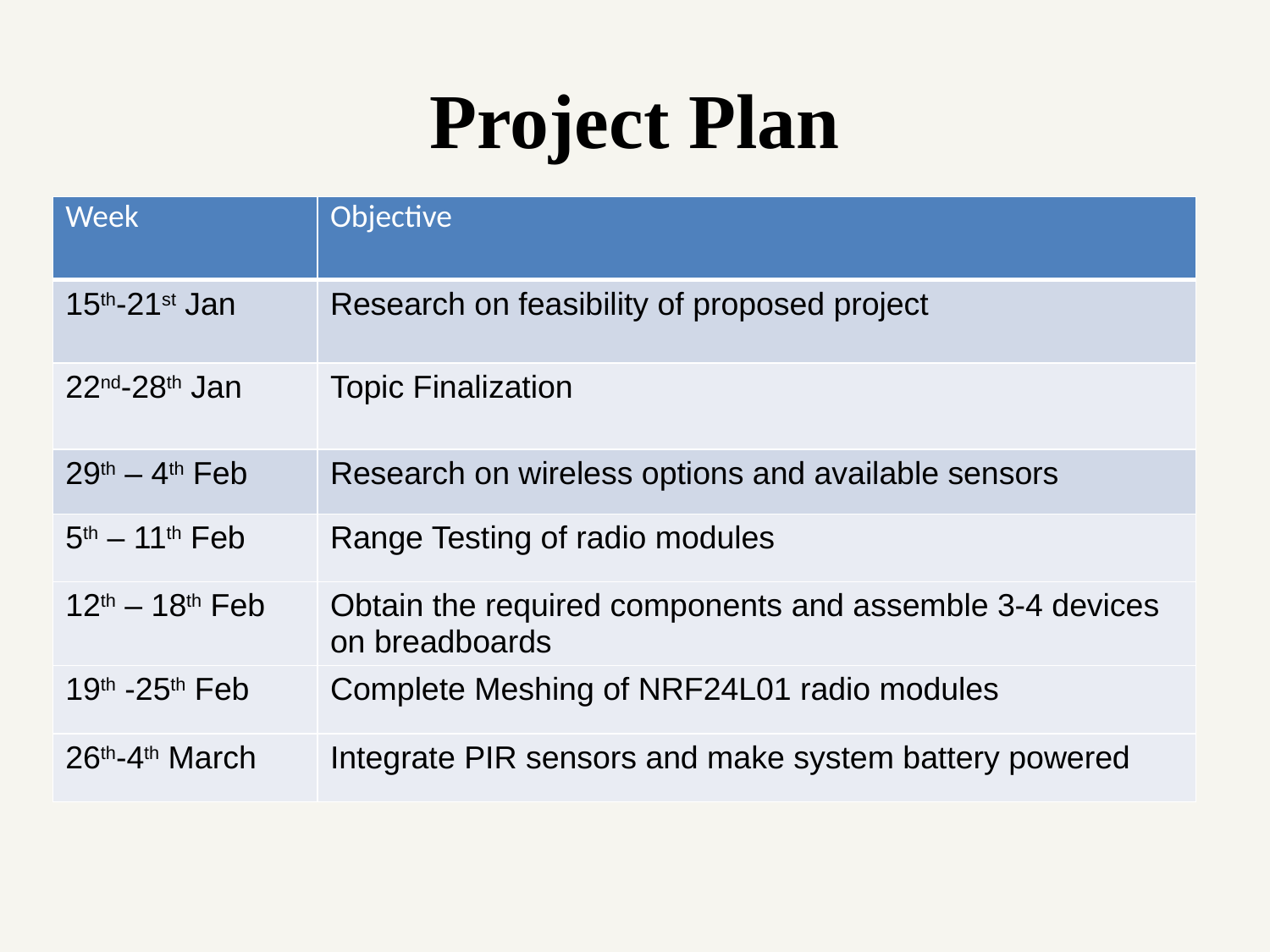

Project Plan
| Week | Objective |
| --- | --- |
| 15th-21st Jan | Research on feasibility of proposed project |
| 22nd-28th Jan | Topic Finalization |
| 29th – 4th Feb | Research on wireless options and available sensors |
| 5th – 11th Feb | Range Testing of radio modules |
| 12th – 18th Feb | Obtain the required components and assemble 3-4 devices on breadboards |
| 19th -25th Feb | Complete Meshing of NRF24L01 radio modules |
| 26th-4th March | Integrate PIR sensors and make system battery powered |